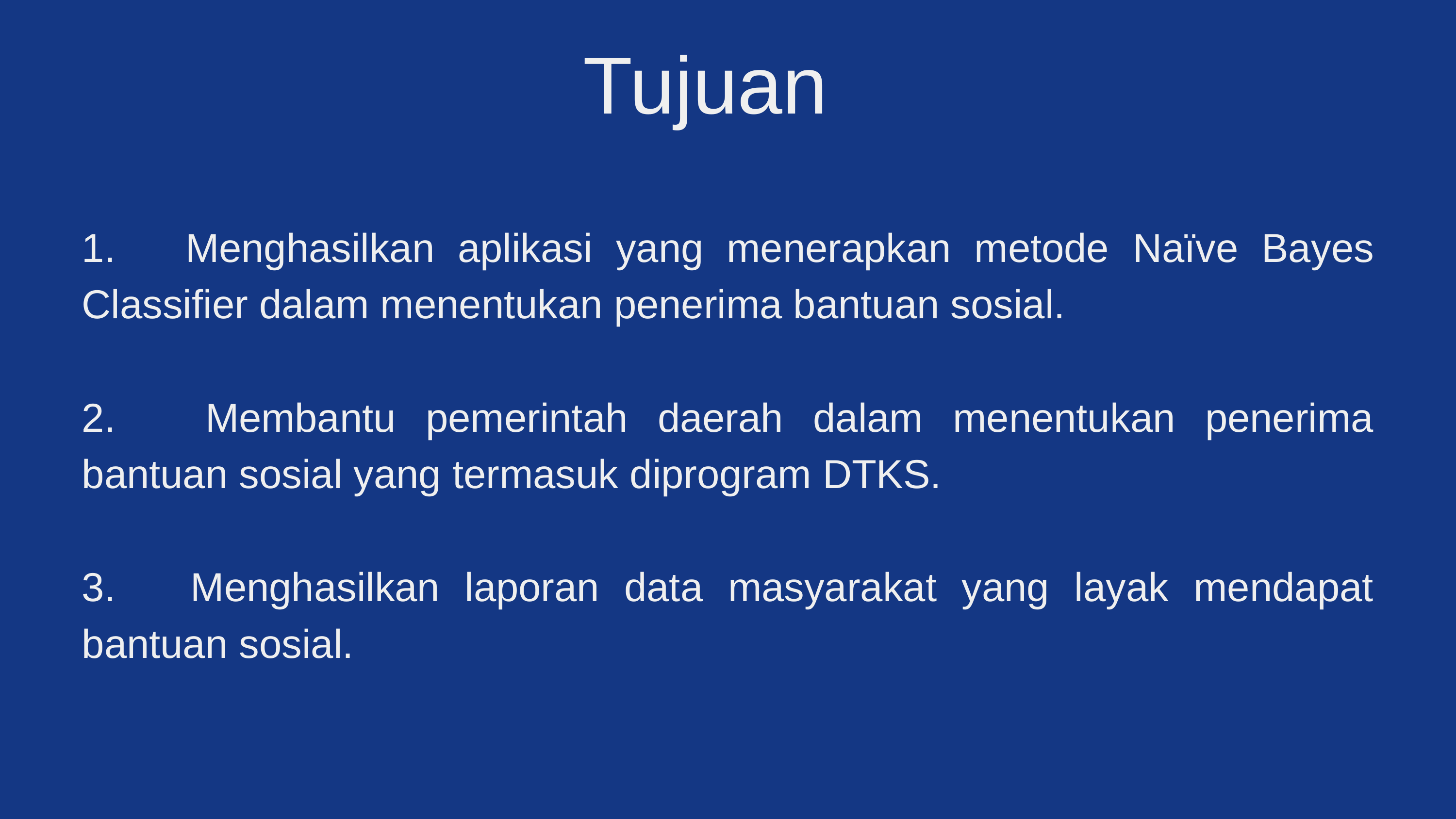

Tujuan
1.   Menghasilkan aplikasi yang menerapkan metode Naïve Bayes Classifier dalam menentukan penerima bantuan sosial.

2.   Membantu pemerintah daerah dalam menentukan penerima bantuan sosial yang termasuk diprogram DTKS.

3.   Menghasilkan laporan data masyarakat yang layak mendapat bantuan sosial.